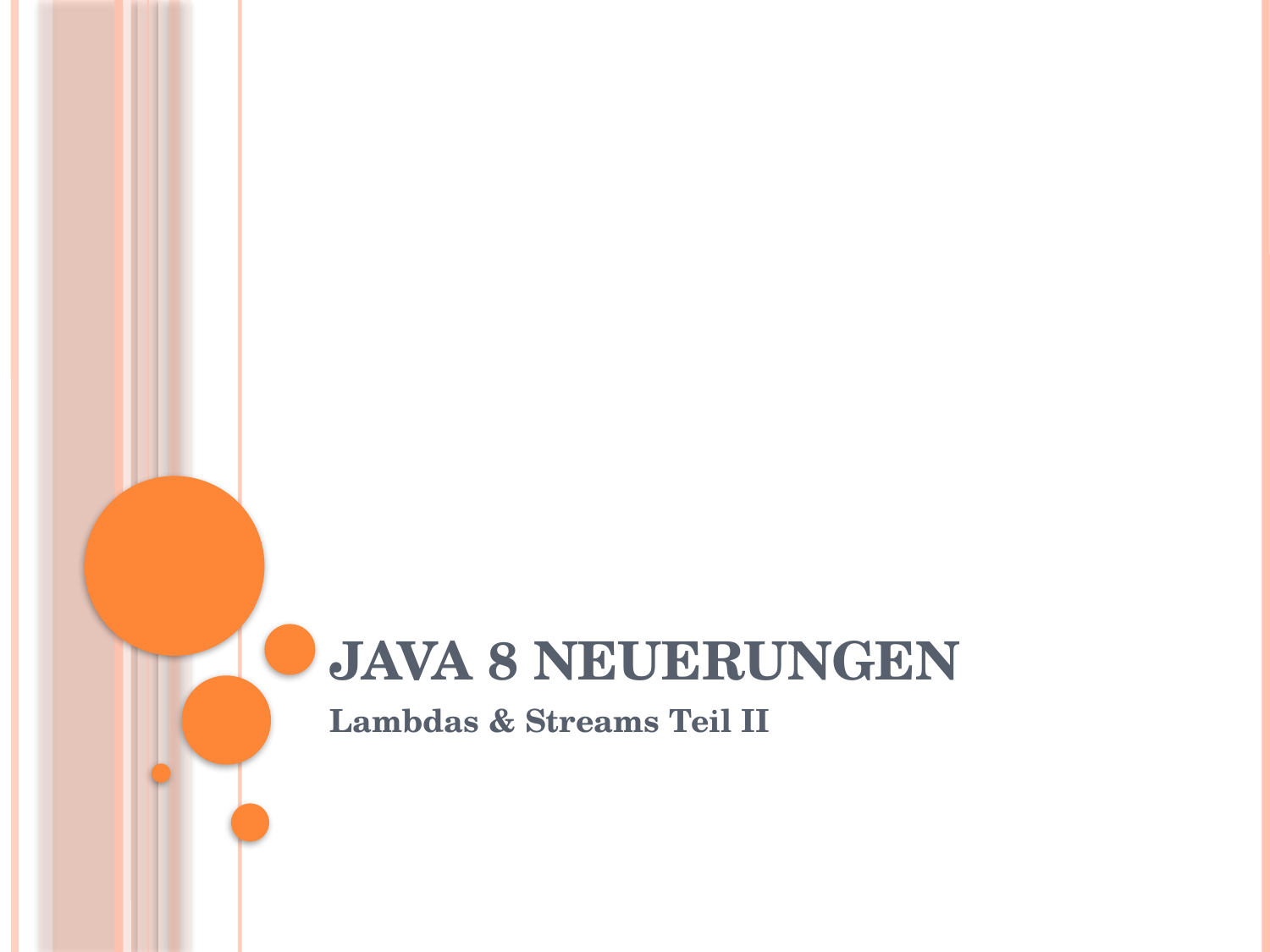

# Java 8 Neuerungen
Lambdas & Streams Teil II